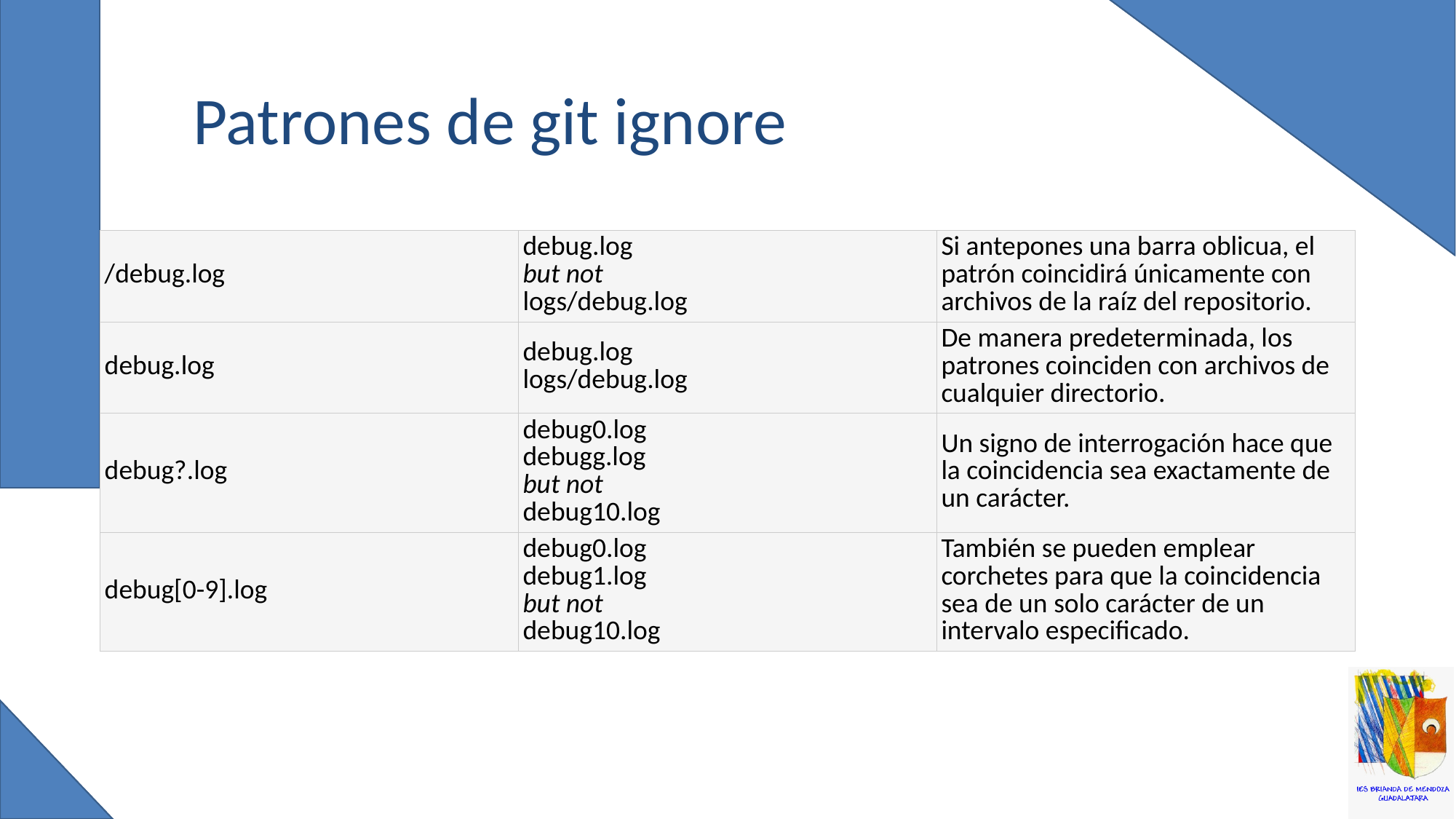

# Patrones de git ignore
| /debug.log | debug.log but not logs/debug.log | Si antepones una barra oblicua, el patrón coincidirá únicamente con archivos de la raíz del repositorio. |
| --- | --- | --- |
| debug.log | debug.log logs/debug.log | De manera predeterminada, los patrones coinciden con archivos de cualquier directorio. |
| debug?.log | debug0.log debugg.log but not debug10.log | Un signo de interrogación hace que la coincidencia sea exactamente de un carácter. |
| debug[0-9].log | debug0.log debug1.log but not debug10.log | También se pueden emplear corchetes para que la coincidencia sea de un solo carácter de un intervalo especificado. |